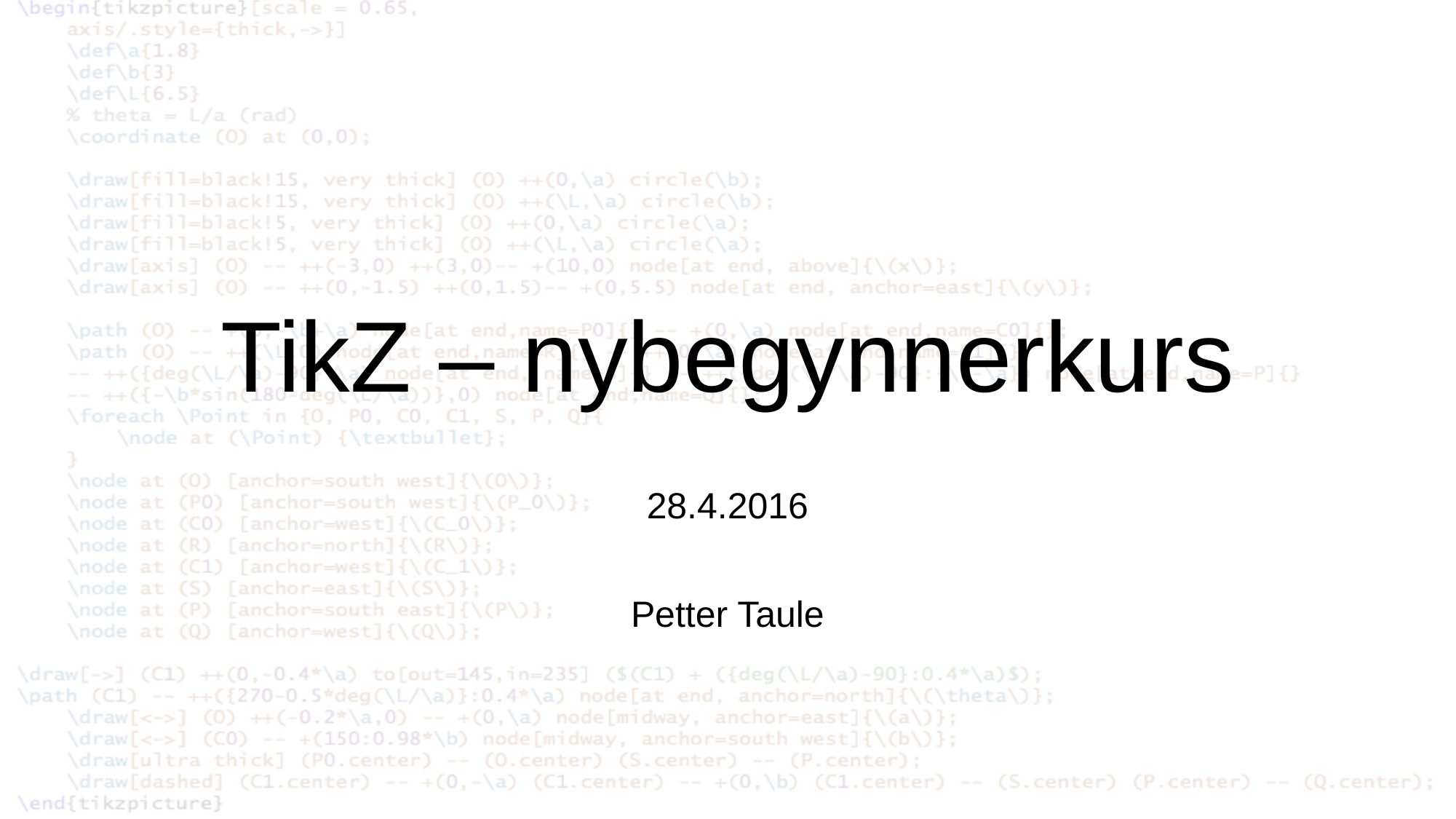

# TikZ – nybegynnerkurs
28.4.2016

Petter Taule